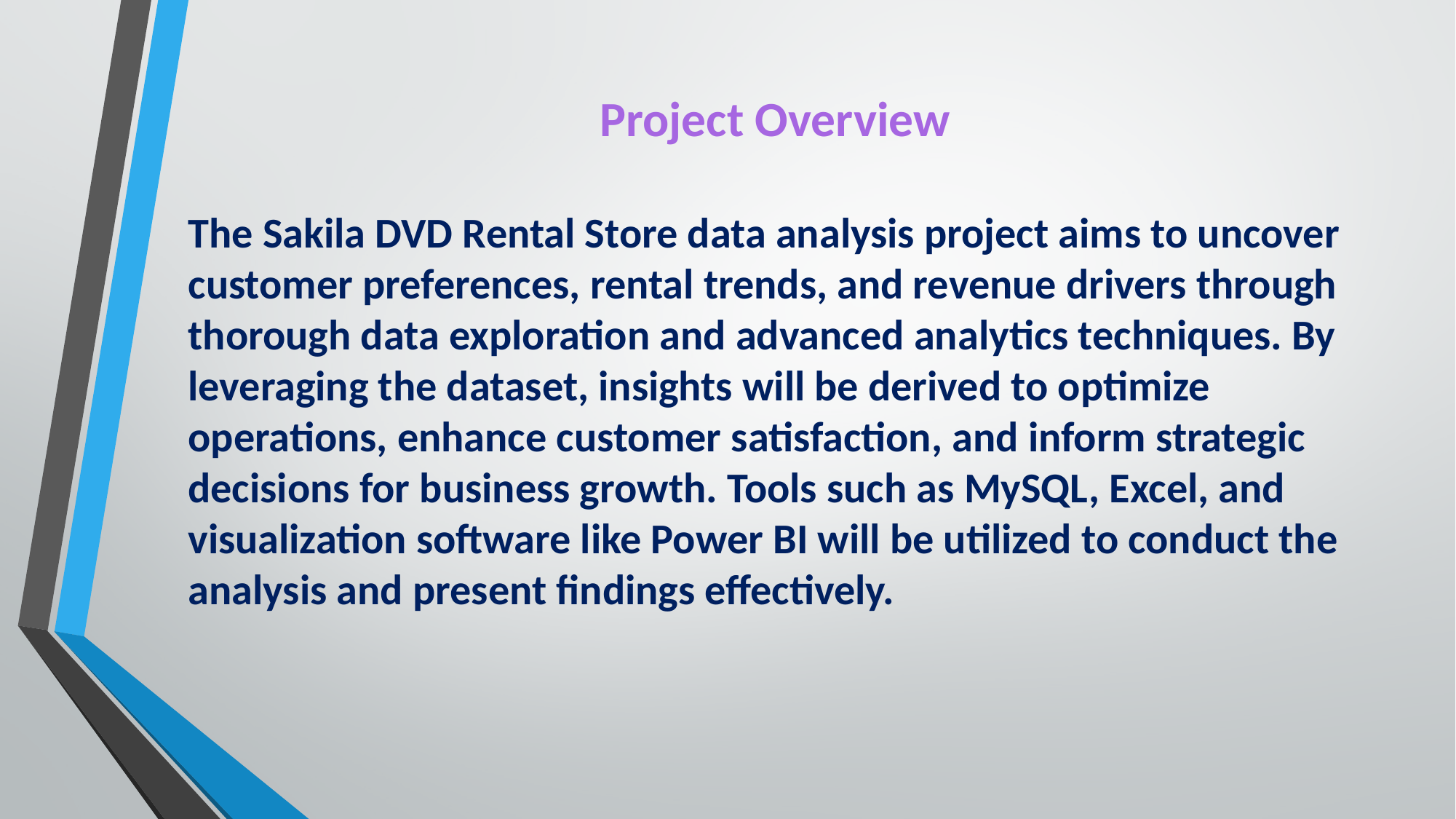

# Project Overview
The Sakila DVD Rental Store data analysis project aims to uncover customer preferences, rental trends, and revenue drivers through thorough data exploration and advanced analytics techniques. By leveraging the dataset, insights will be derived to optimize operations, enhance customer satisfaction, and inform strategic decisions for business growth. Tools such as MySQL, Excel, and visualization software like Power BI will be utilized to conduct the analysis and present findings effectively.